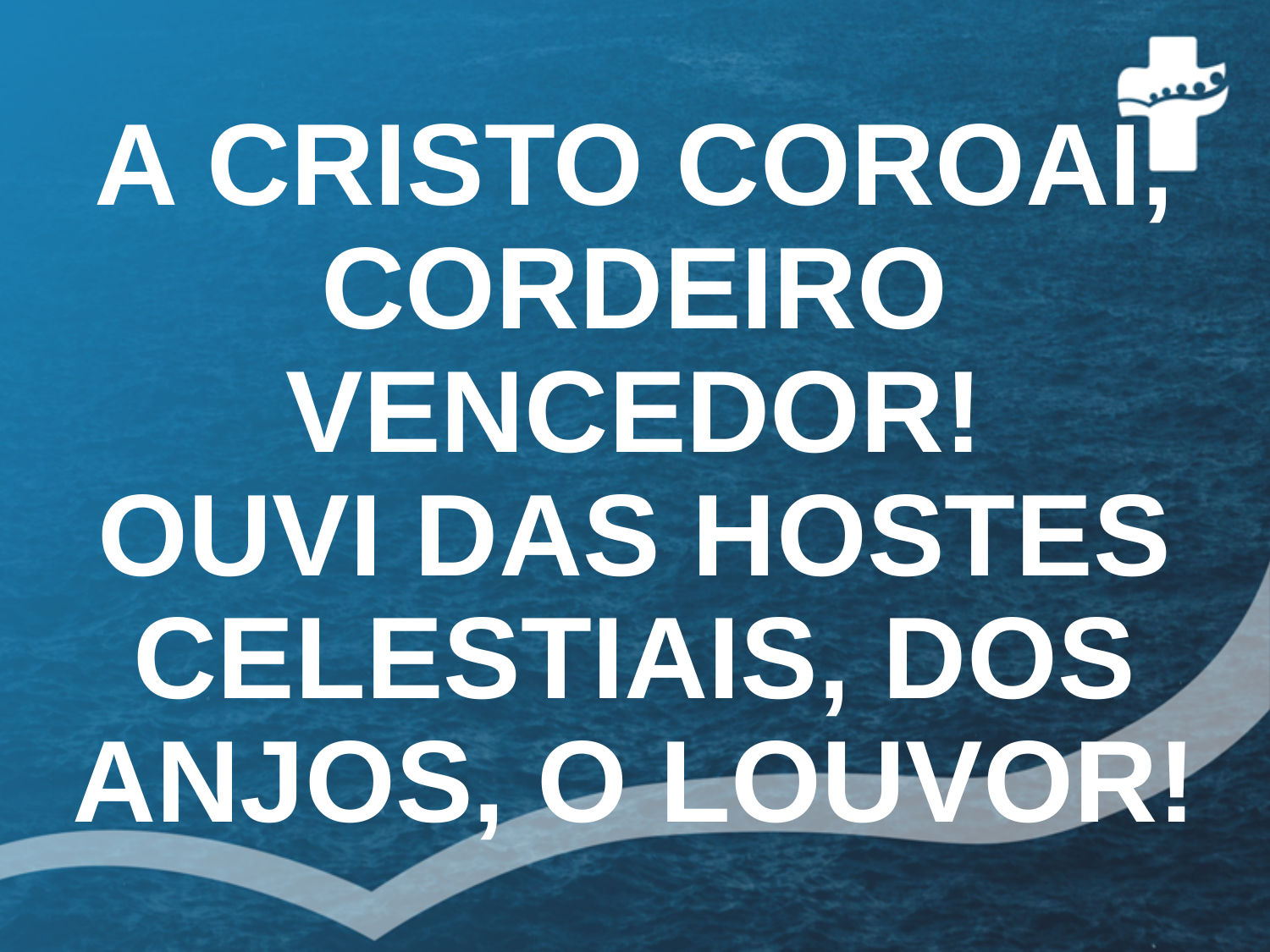

# A CRISTO COROAI, CORDEIRO VENCEDOR! OUVI DAS HOSTES CELESTIAIS, DOS ANJOS, O LOUVOR!